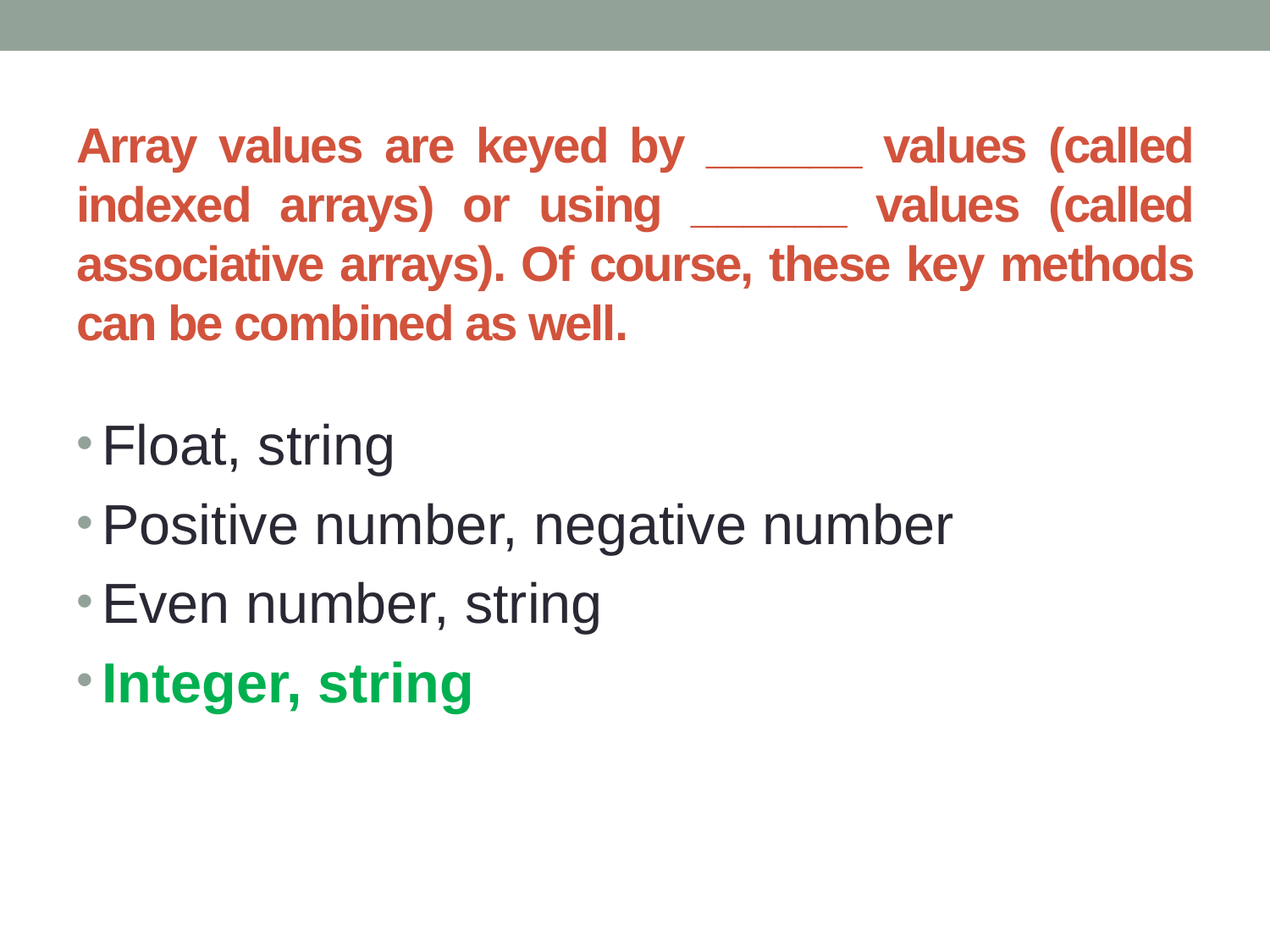

# Array values are keyed by ______ values (called indexed arrays) or using ______ values (called associative arrays). Of course, these key methods can be combined as well.

Float, string
Positive number, negative number
Even number, string
Integer, string